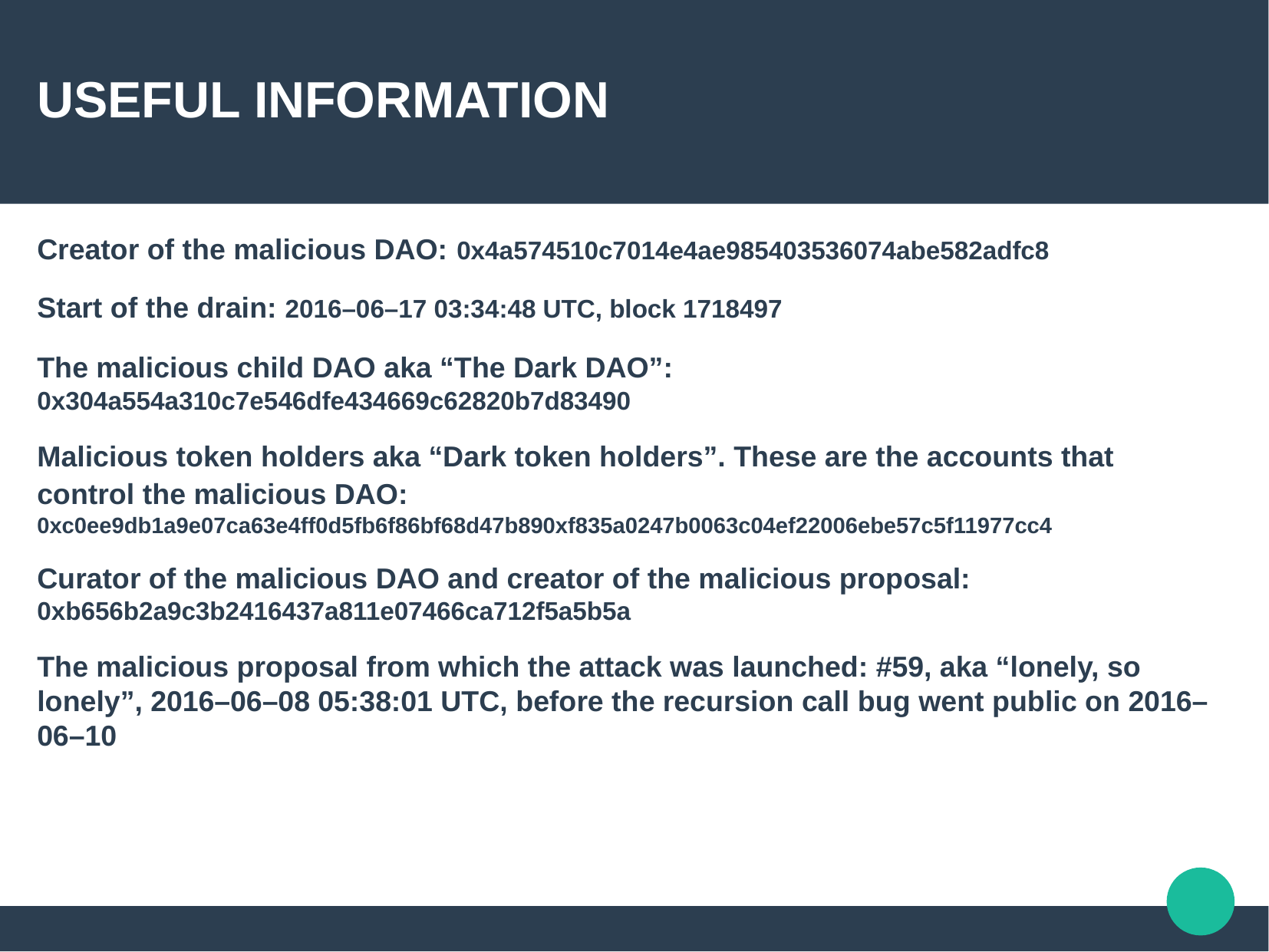

USEFUL INFORMATION
Creator of the malicious DAO: 0x4a574510c7014e4ae985403536074abe582adfc8
Start of the drain: 2016–06–17 03:34:48 UTC, block 1718497
The malicious child DAO aka “The Dark DAO”: 0x304a554a310c7e546dfe434669c62820b7d83490
Malicious token holders aka “Dark token holders”. These are the accounts that control the malicious DAO: 0xc0ee9db1a9e07ca63e4ff0d5fb6f86bf68d47b890xf835a0247b0063c04ef22006ebe57c5f11977cc4
Curator of the malicious DAO and creator of the malicious proposal:                       0xb656b2a9c3b2416437a811e07466ca712f5a5b5a
The malicious proposal from which the attack was launched: #59, aka “lonely, so lonely”, 2016–06–08 05:38:01 UTC, before the recursion call bug went public on 2016–06–10